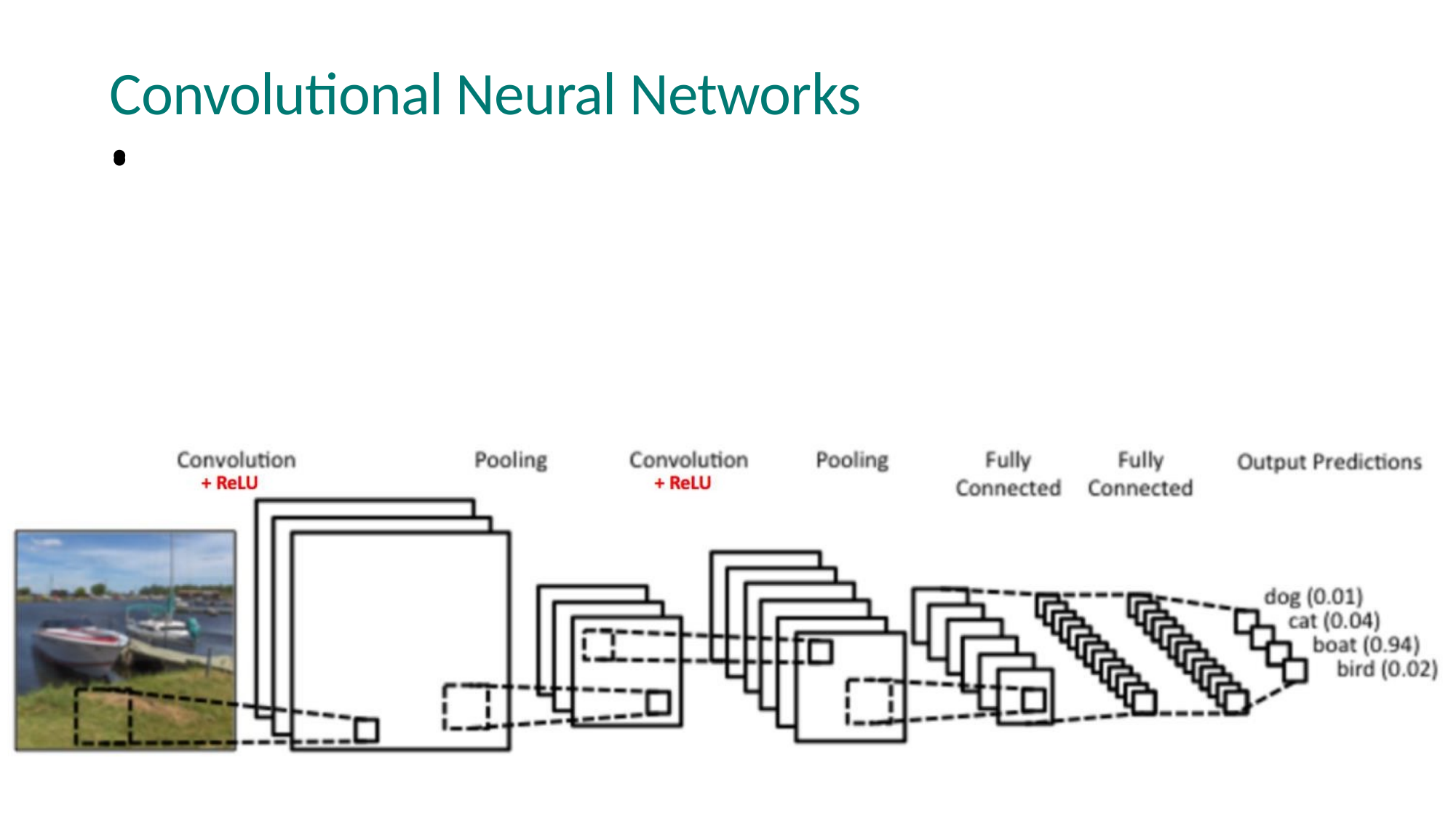

Convolutional Neural Networks
Procedure can be repeated many times, because we want to have a deep model
Usually the last layer is a MLP, which is used to translate the convolution results into probabilities